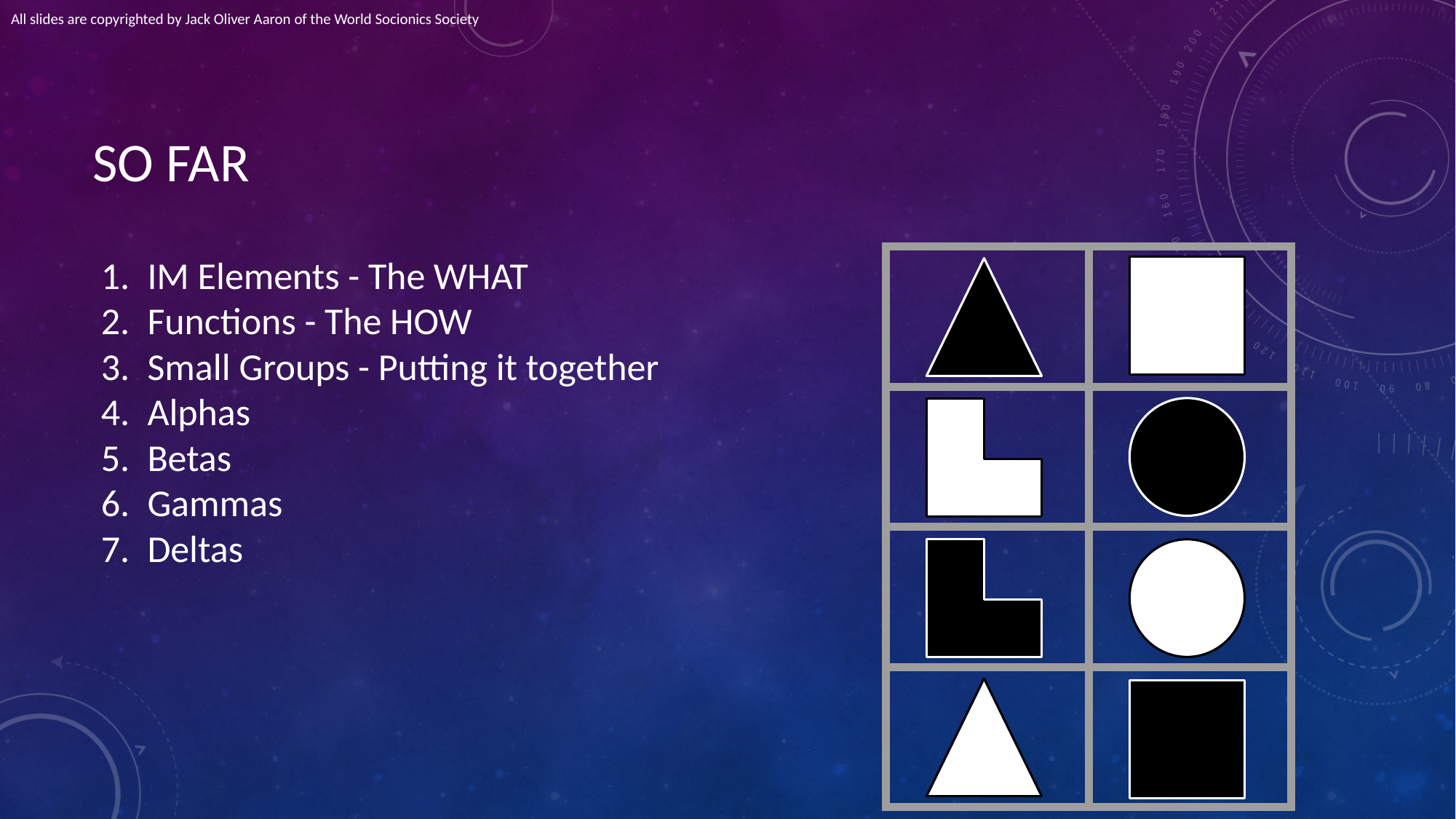

All slides are copyrighted by Jack Oliver Aaron of the World Socionics Society
# SO FAR
|  |  |
| --- | --- |
|  |  |
|  |  |
|  |  |
IM Elements - The WHAT
Functions - The HOW
Small Groups - Putting it together
Alphas
Betas
Gammas
Deltas